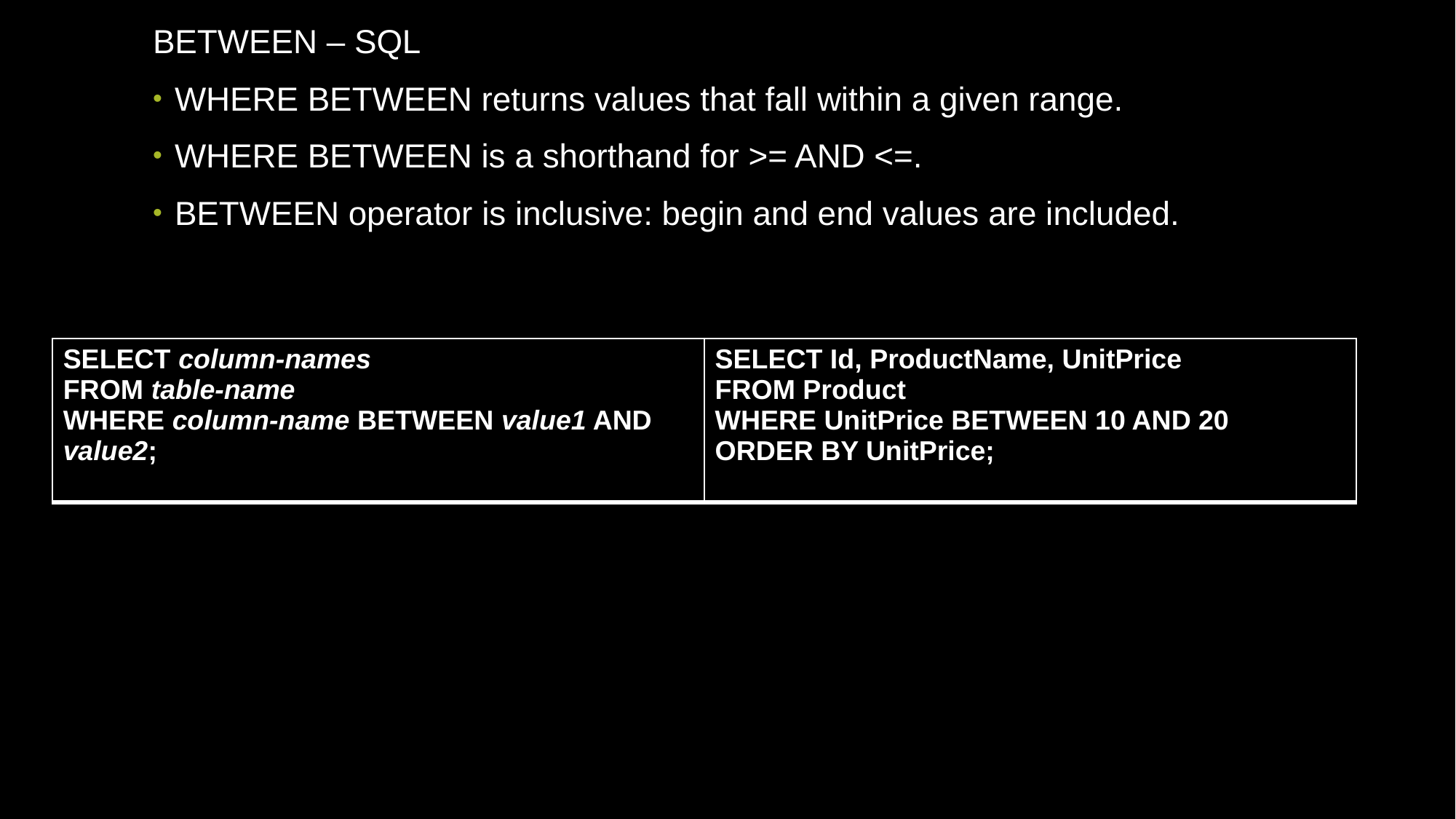

BETWEEN – SQL
WHERE BETWEEN returns values that fall within a given range.
WHERE BETWEEN is a shorthand for >= AND <=.
BETWEEN operator is inclusive: begin and end values are included.

| SELECT column-names FROM table-name WHERE column-name BETWEEN value1 AND value2; | SELECT Id, ProductName, UnitPrice FROM Product WHERE UnitPrice BETWEEN 10 AND 20 ORDER BY UnitPrice; |
| --- | --- |